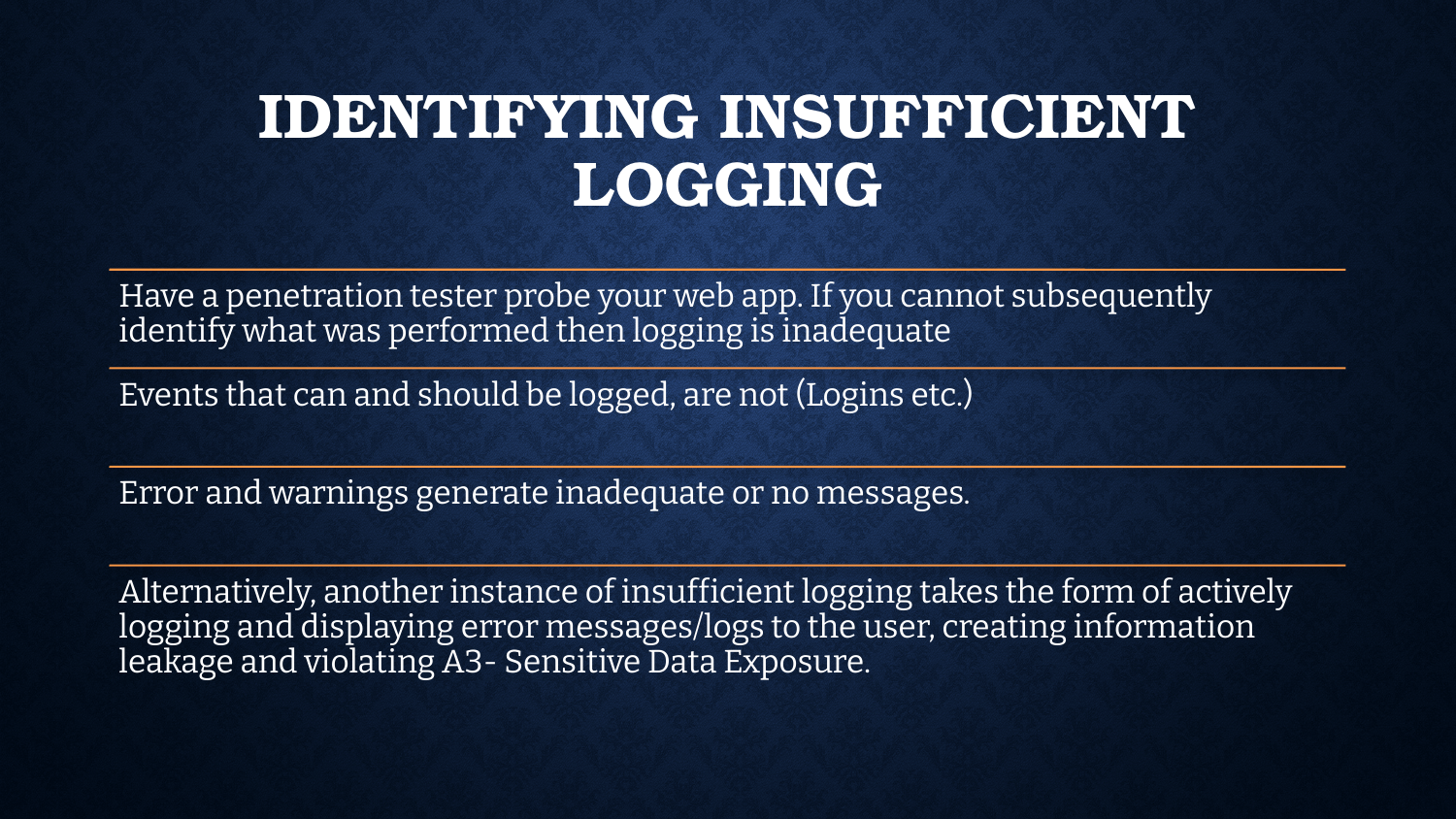

# Identifying Insufficient Logging
Have a penetration tester probe your web app. If you cannot subsequently identify what was performed then logging is inadequate
Events that can and should be logged, are not (Logins etc.)
Error and warnings generate inadequate or no messages.
Alternatively, another instance of insufficient logging takes the form of actively logging and displaying error messages/logs to the user, creating information leakage and violating A3- Sensitive Data Exposure.